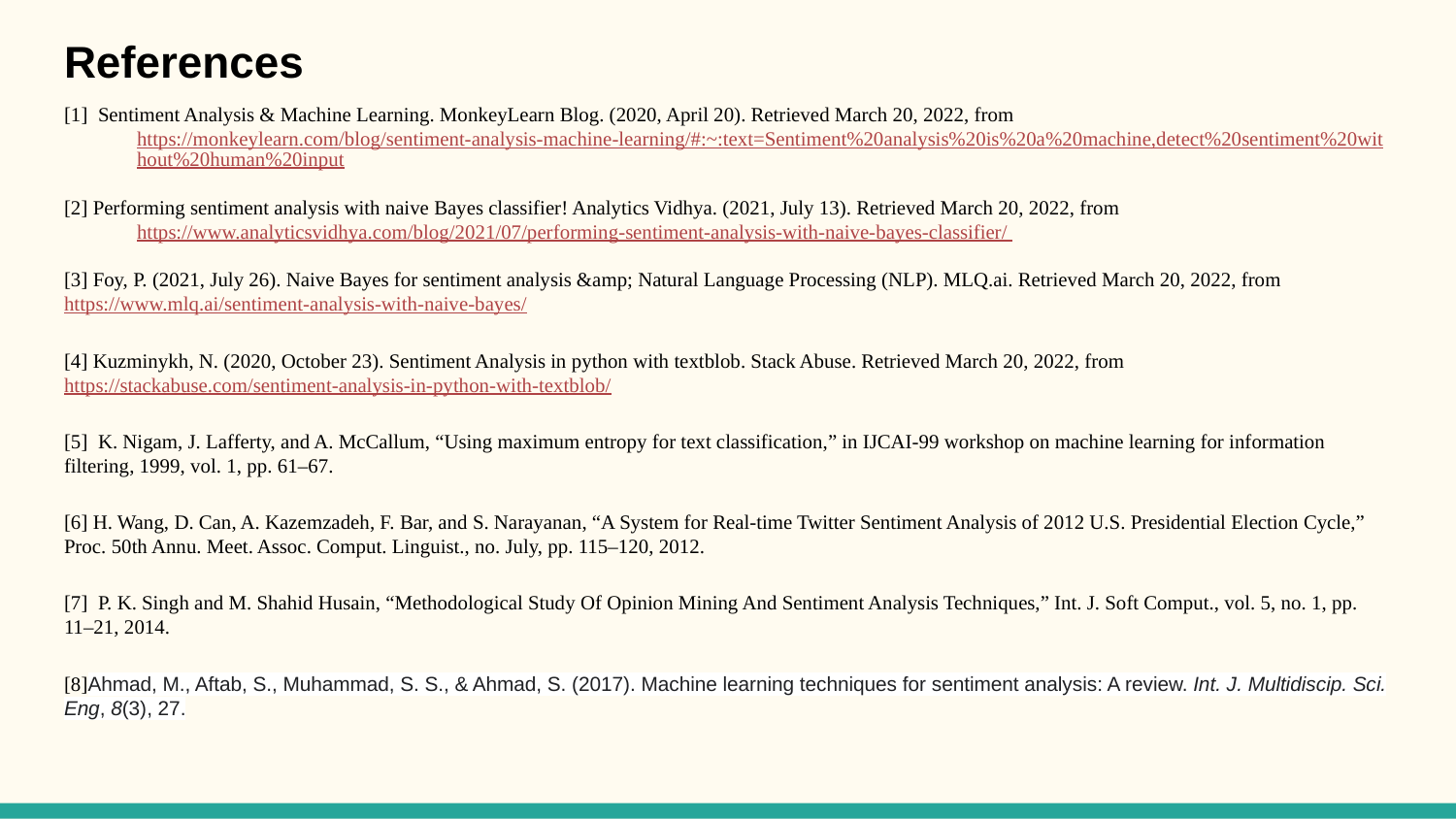

# References
[1]  Sentiment Analysis & Machine Learning. MonkeyLearn Blog. (2020, April 20). Retrieved March 20, 2022, from https://monkeylearn.com/blog/sentiment-analysis-machine-learning/#:~:text=Sentiment%20analysis%20is%20a%20machine,detect%20sentiment%20without%20human%20input
[2] Performing sentiment analysis with naive Bayes classifier! Analytics Vidhya. (2021, July 13). Retrieved March 20, 2022, from https://www.analyticsvidhya.com/blog/2021/07/performing-sentiment-analysis-with-naive-bayes-classifier/
[3] Foy, P. (2021, July 26). Naive Bayes for sentiment analysis &amp; Natural Language Processing (NLP). MLQ.ai. Retrieved March 20, 2022, from https://www.mlq.ai/sentiment-analysis-with-naive-bayes/
[4] Kuzminykh, N. (2020, October 23). Sentiment Analysis in python with textblob. Stack Abuse. Retrieved March 20, 2022, from https://stackabuse.com/sentiment-analysis-in-python-with-textblob/
[5]  K. Nigam, J. Lafferty, and A. McCallum, “Using maximum entropy for text classification,” in IJCAI-99 workshop on machine learning for information filtering, 1999, vol. 1, pp. 61–67.
[6] H. Wang, D. Can, A. Kazemzadeh, F. Bar, and S. Narayanan, “A System for Real-time Twitter Sentiment Analysis of 2012 U.S. Presidential Election Cycle,” Proc. 50th Annu. Meet. Assoc. Comput. Linguist., no. July, pp. 115–120, 2012.
[7]  P. K. Singh and M. Shahid Husain, “Methodological Study Of Opinion Mining And Sentiment Analysis Techniques,” Int. J. Soft Comput., vol. 5, no. 1, pp. 11–21, 2014.
[8]Ahmad, M., Aftab, S., Muhammad, S. S., & Ahmad, S. (2017). Machine learning techniques for sentiment analysis: A review. Int. J. Multidiscip. Sci. Eng, 8(3), 27.